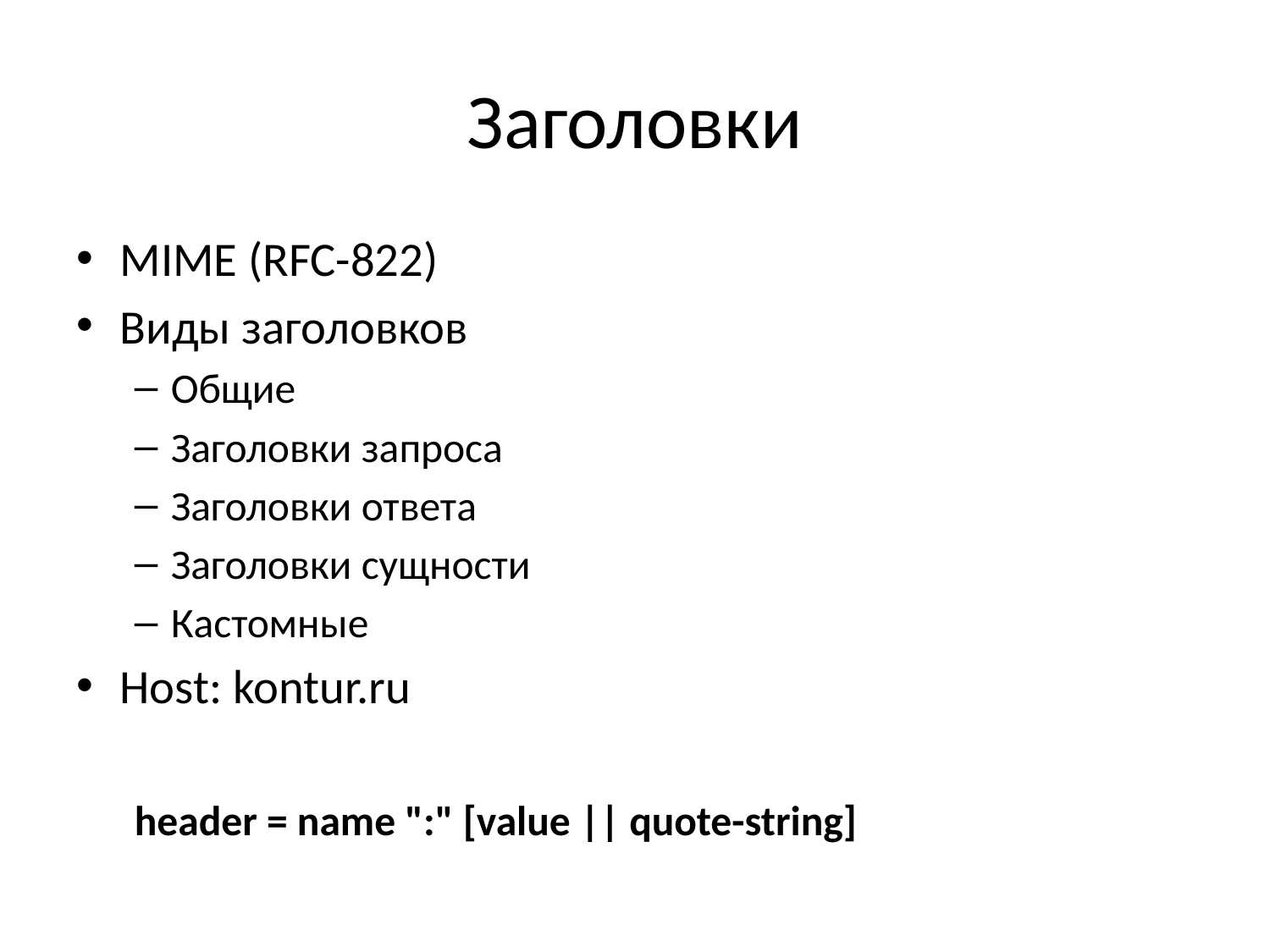

# Заголовки
MIME (RFC-822)
Виды заголовков
Общие
Заголовки запроса
Заголовки ответа
Заголовки сущности
Кастомные
Host: kontur.ru

header = name ":" [value || quote-string]